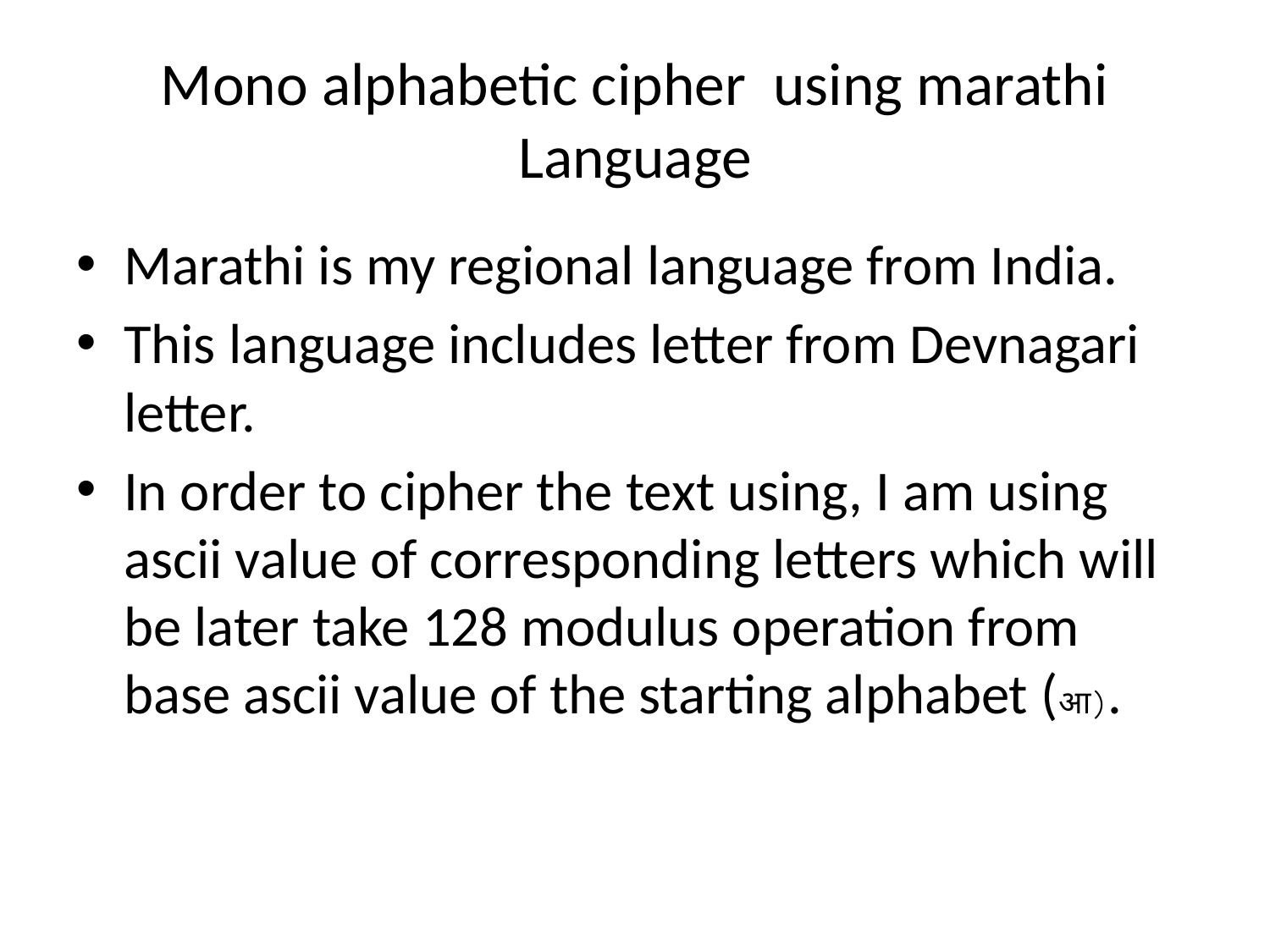

# Mono alphabetic cipher  using marathi Language
Marathi is my regional language from India.
This language includes letter from Devnagari letter.
In order to cipher the text using, I am using ascii value of corresponding letters which will be later take 128 modulus operation from base ascii value of the starting alphabet (आ).